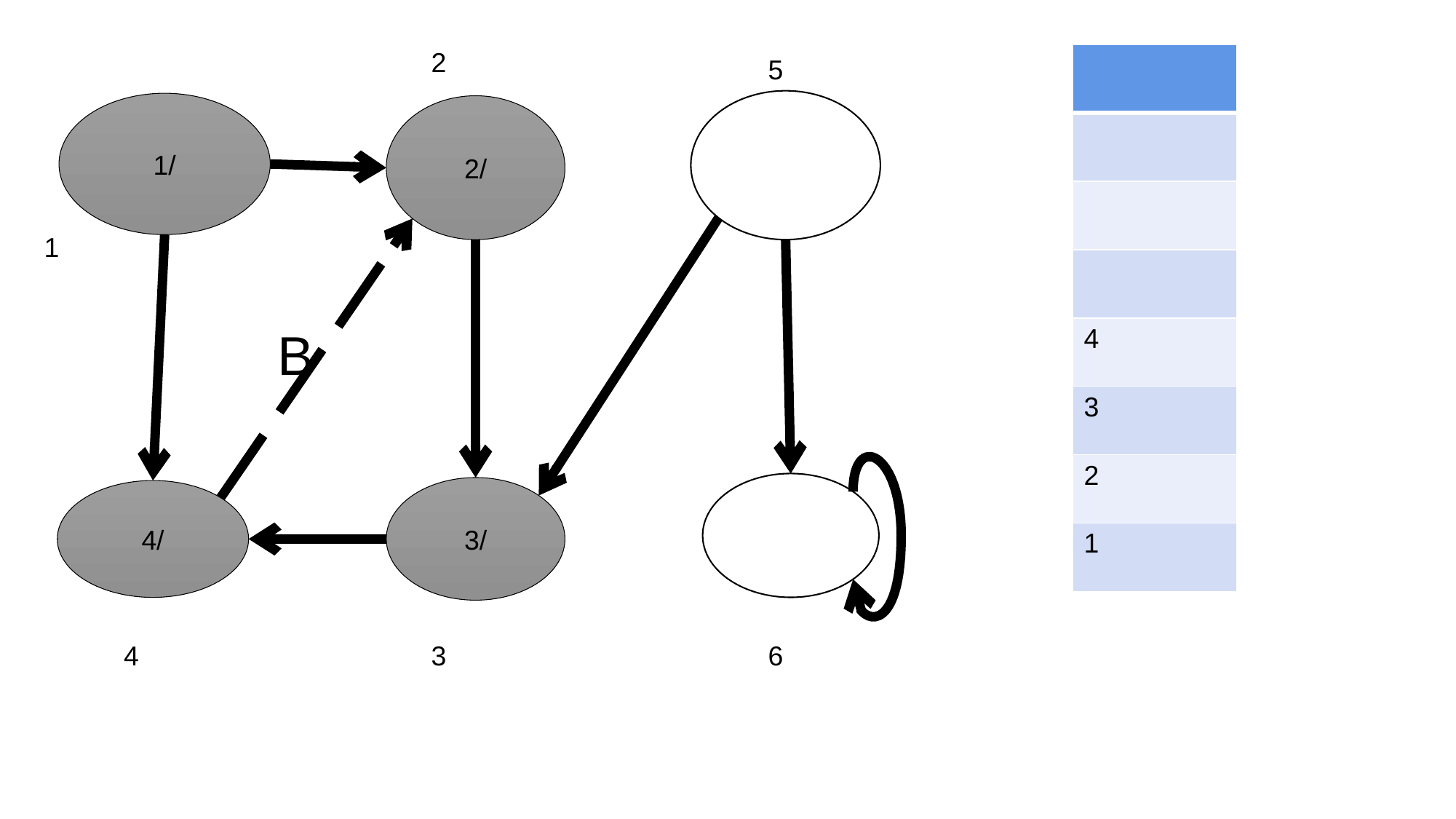

2
|  |
| --- |
|  |
|  |
|  |
| 4 |
| 3 |
| 2 |
| 1 |
5

1/
2/
1
B

3/
4/
4
3
6